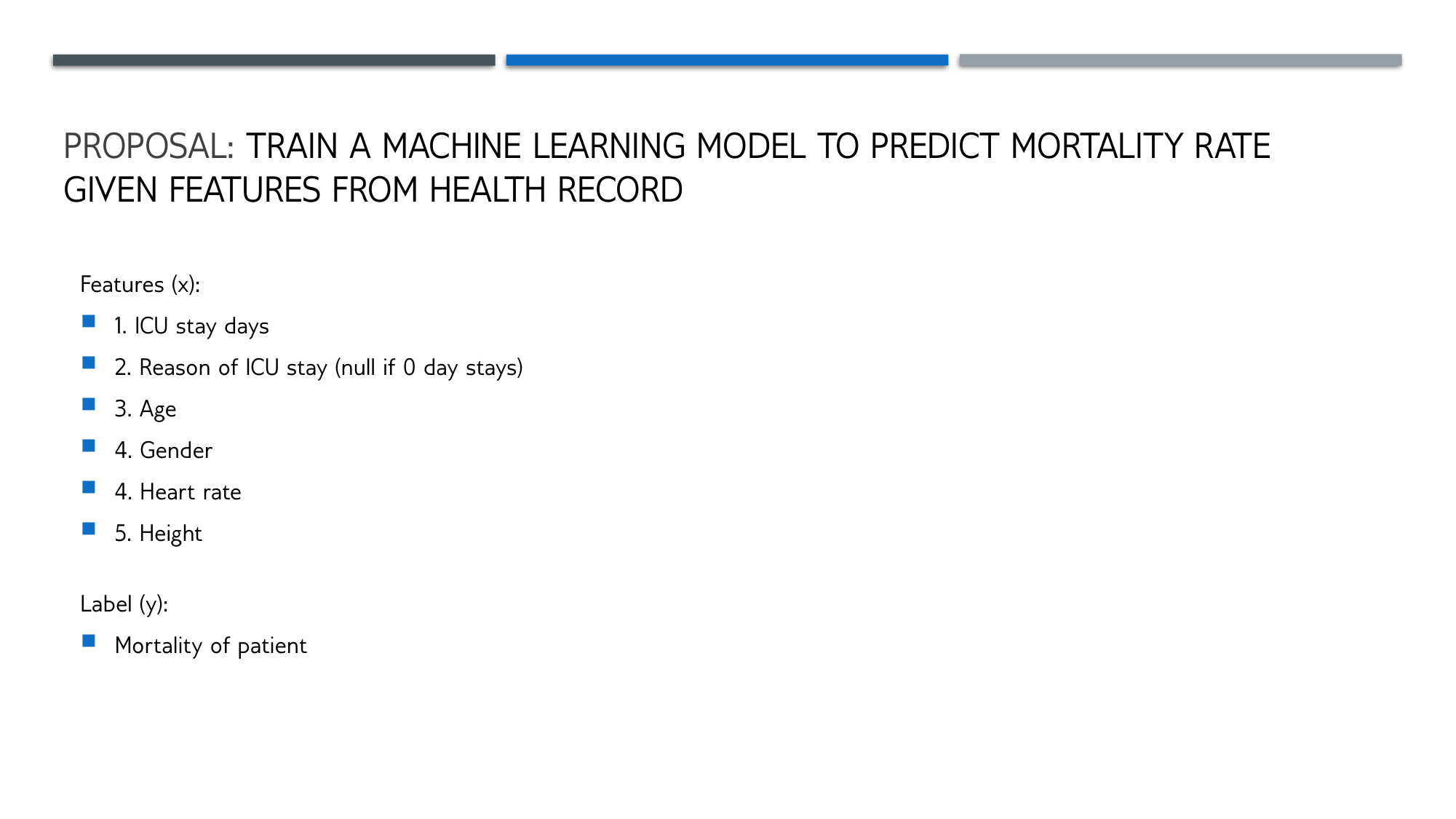

# Proposal: Train a machine learning model to predict Mortality rate given features from health record
Features (x):
1. ICU stay days
2. Reason of ICU stay (null if 0 day stays)
3. Age
4. Gender
4. Heart rate
5. Height
Label (y):
Mortality of patient